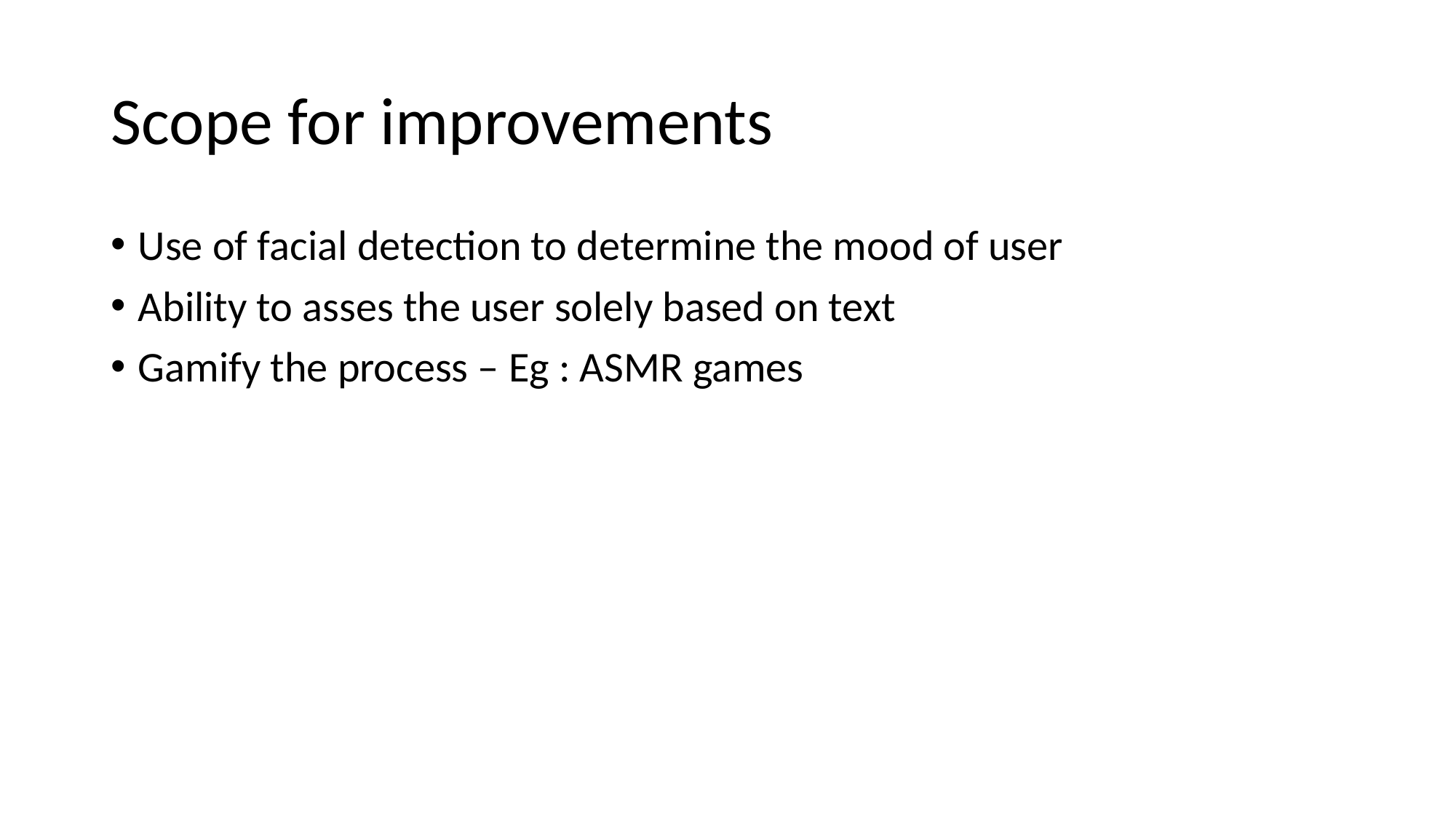

# Scope for improvements
Use of facial detection to determine the mood of user
Ability to asses the user solely based on text
Gamify the process – Eg : ASMR games